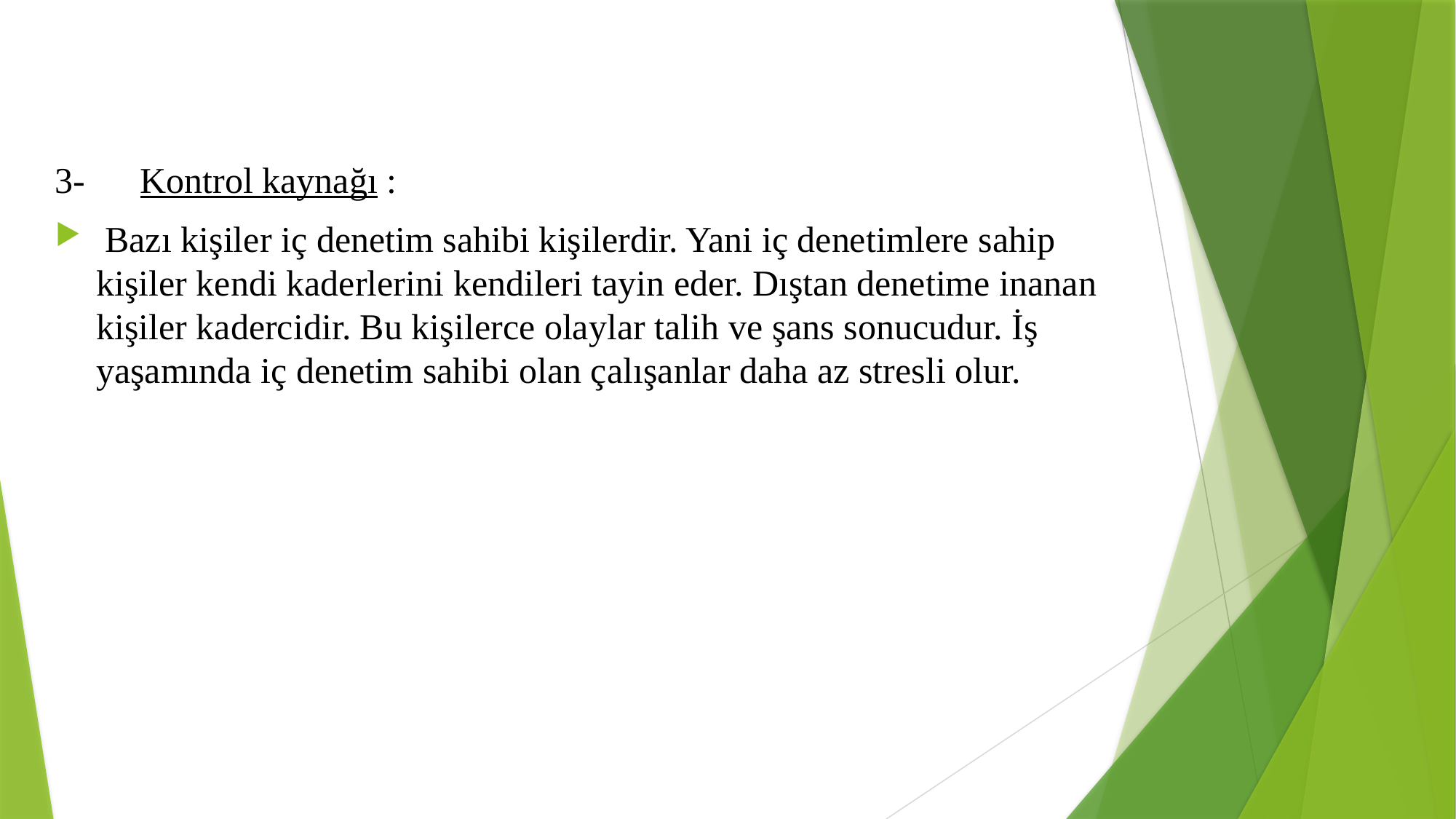

3-      Kontrol kaynağı :
 Bazı kişiler iç denetim sahibi kişilerdir. Yani iç denetimlere sahip  kişiler kendi kaderlerini kendileri tayin eder. Dıştan denetime inanan kişiler kadercidir. Bu kişilerce olaylar talih ve şans sonucudur. İş yaşamında iç denetim sahibi olan çalışanlar daha az stresli olur.